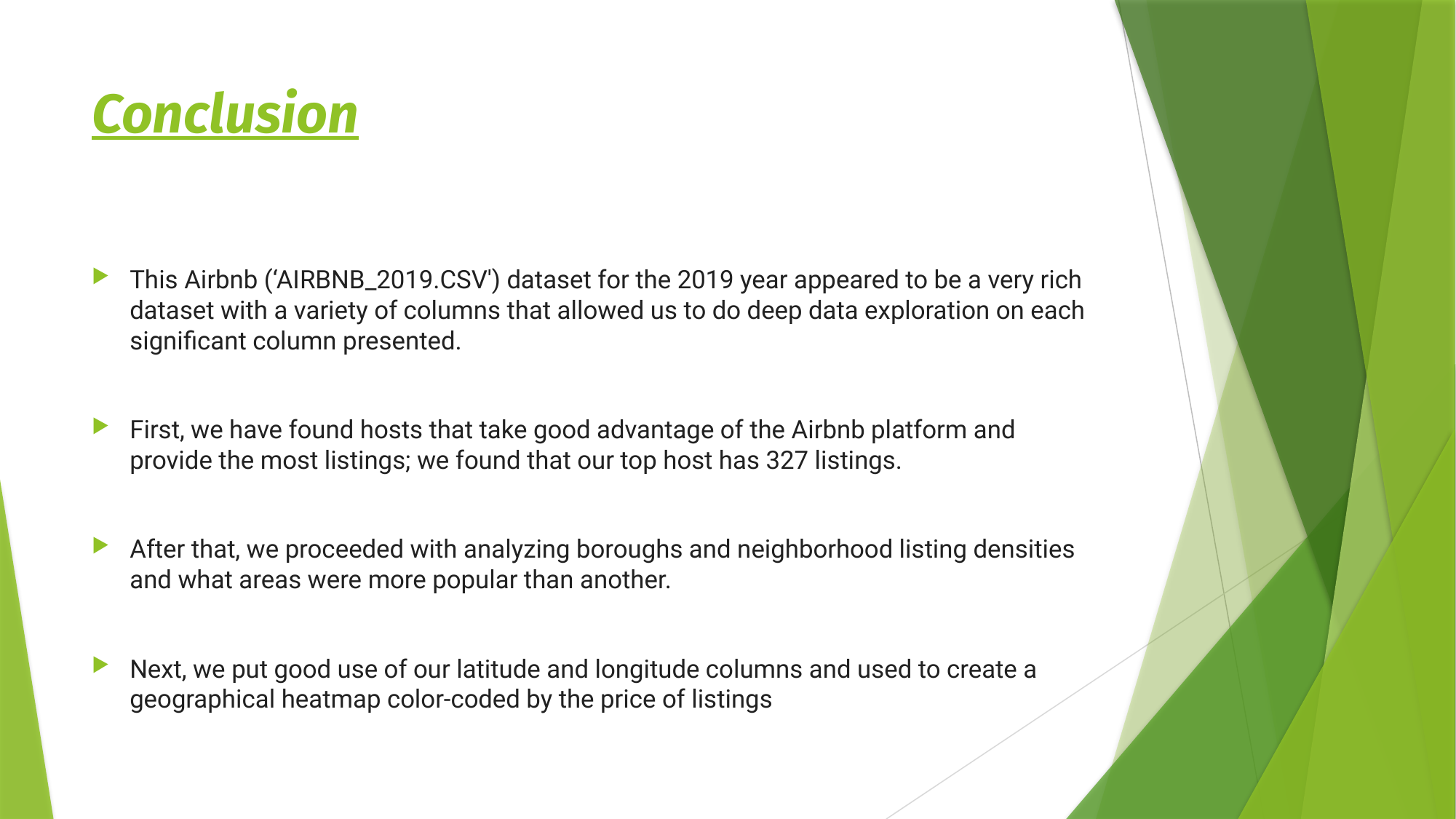

# Conclusion
This Airbnb (‘AIRBNB_2019.CSV') dataset for the 2019 year appeared to be a very rich dataset with a variety of columns that allowed us to do deep data exploration on each significant column presented.

First, we have found hosts that take good advantage of the Airbnb platform and provide the most listings; we found that our top host has 327 listings.

After that, we proceeded with analyzing boroughs and neighborhood listing densities and what areas were more popular than another.

Next, we put good use of our latitude and longitude columns and used to create a geographical heatmap color-coded by the price of listings